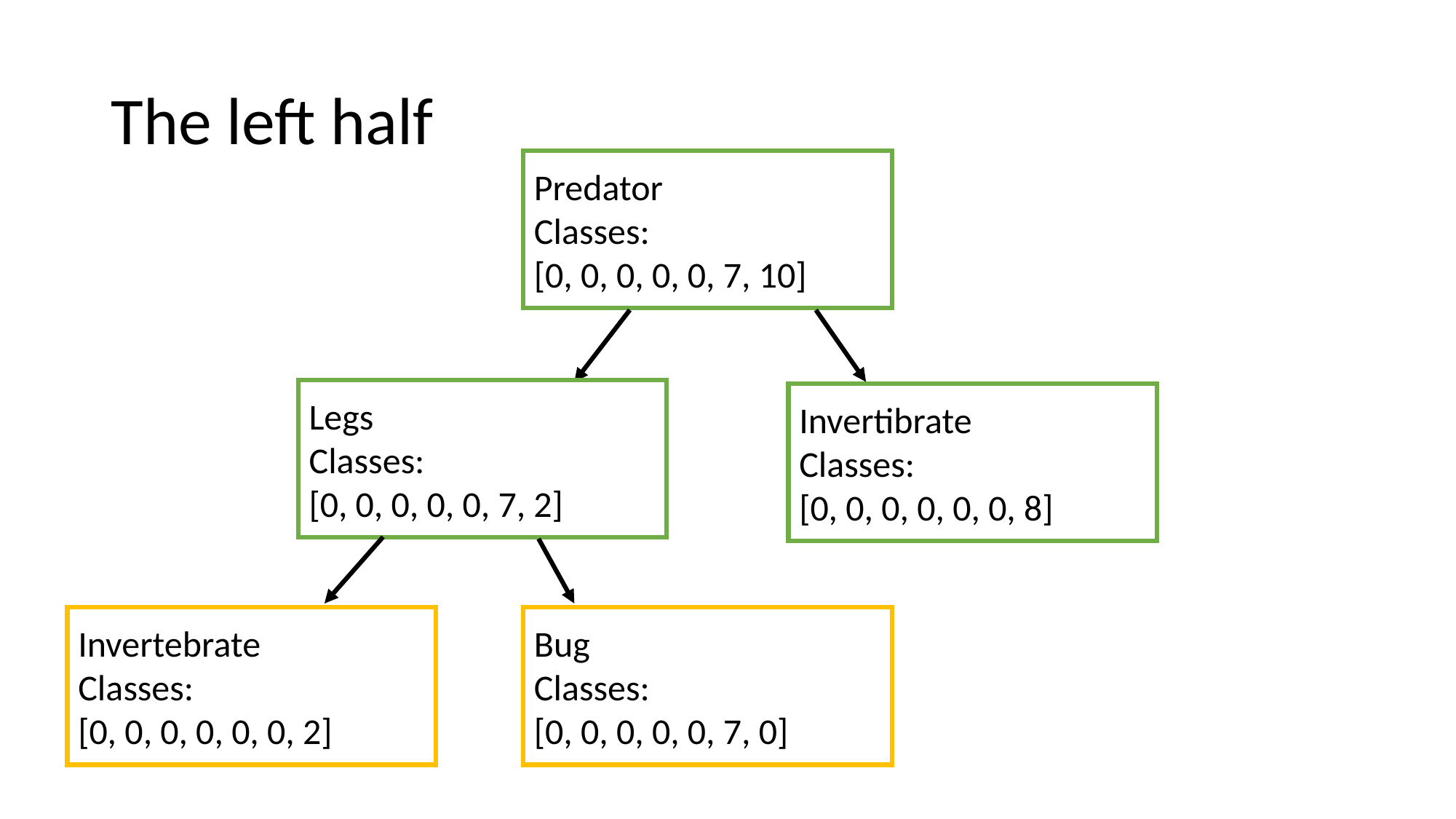

# The left half
Predator
Classes:
[0, 0, 0, 0, 0, 7, 10]
Legs
Classes:
[0, 0, 0, 0, 0, 7, 2]
Invertibrate
Classes:
[0, 0, 0, 0, 0, 0, 8]
Bug
Classes:
[0, 0, 0, 0, 0, 7, 0]
Invertebrate
Classes:
[0, 0, 0, 0, 0, 0, 2]